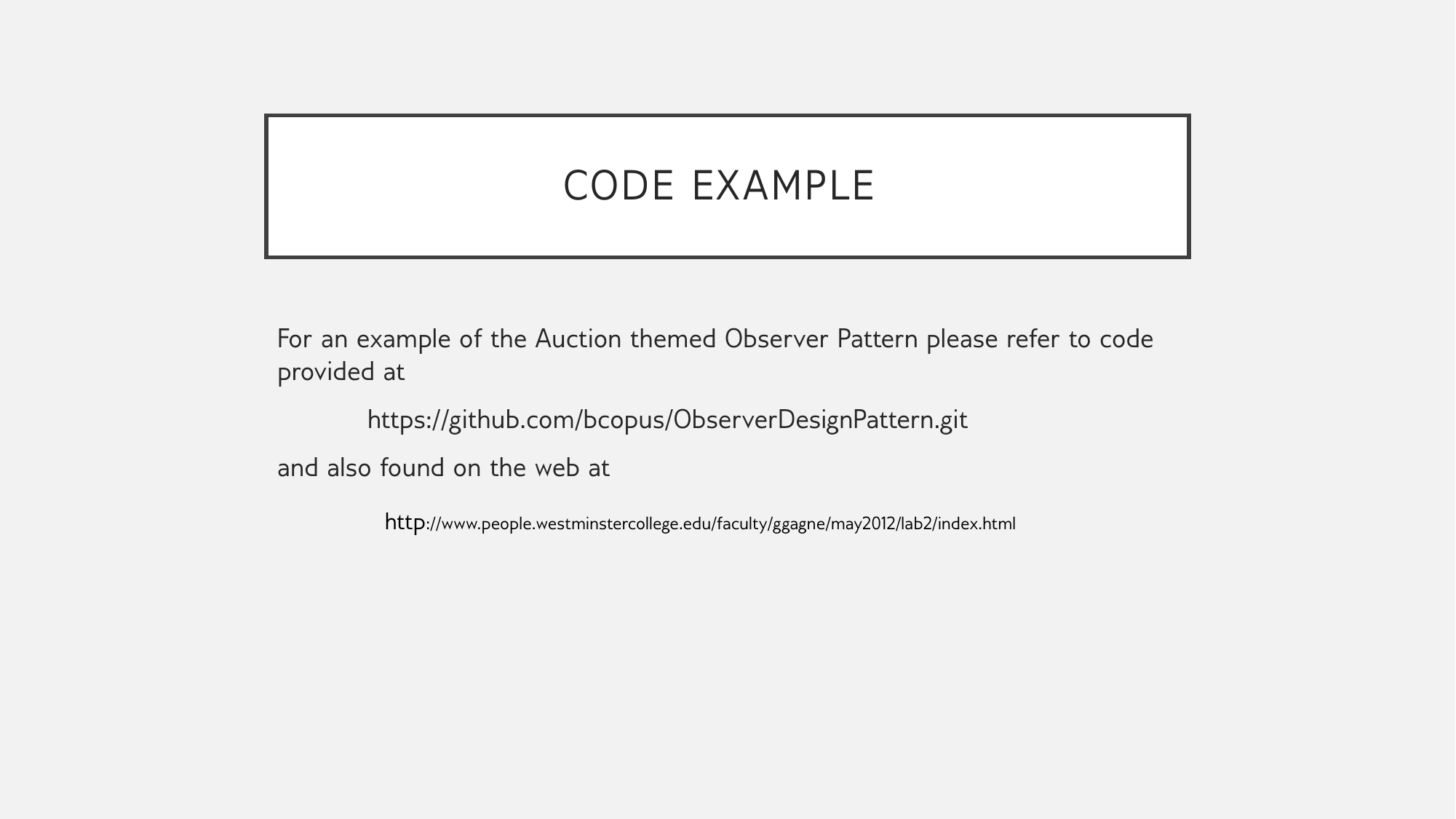

# Code example
For an example of the Auction themed Observer Pattern please refer to code provided at
           https://github.com/bcopus/ObserverDesignPattern.git
and also found on the web at
http://www.people.westminstercollege.edu/faculty/ggagne/may2012/lab2/index.html